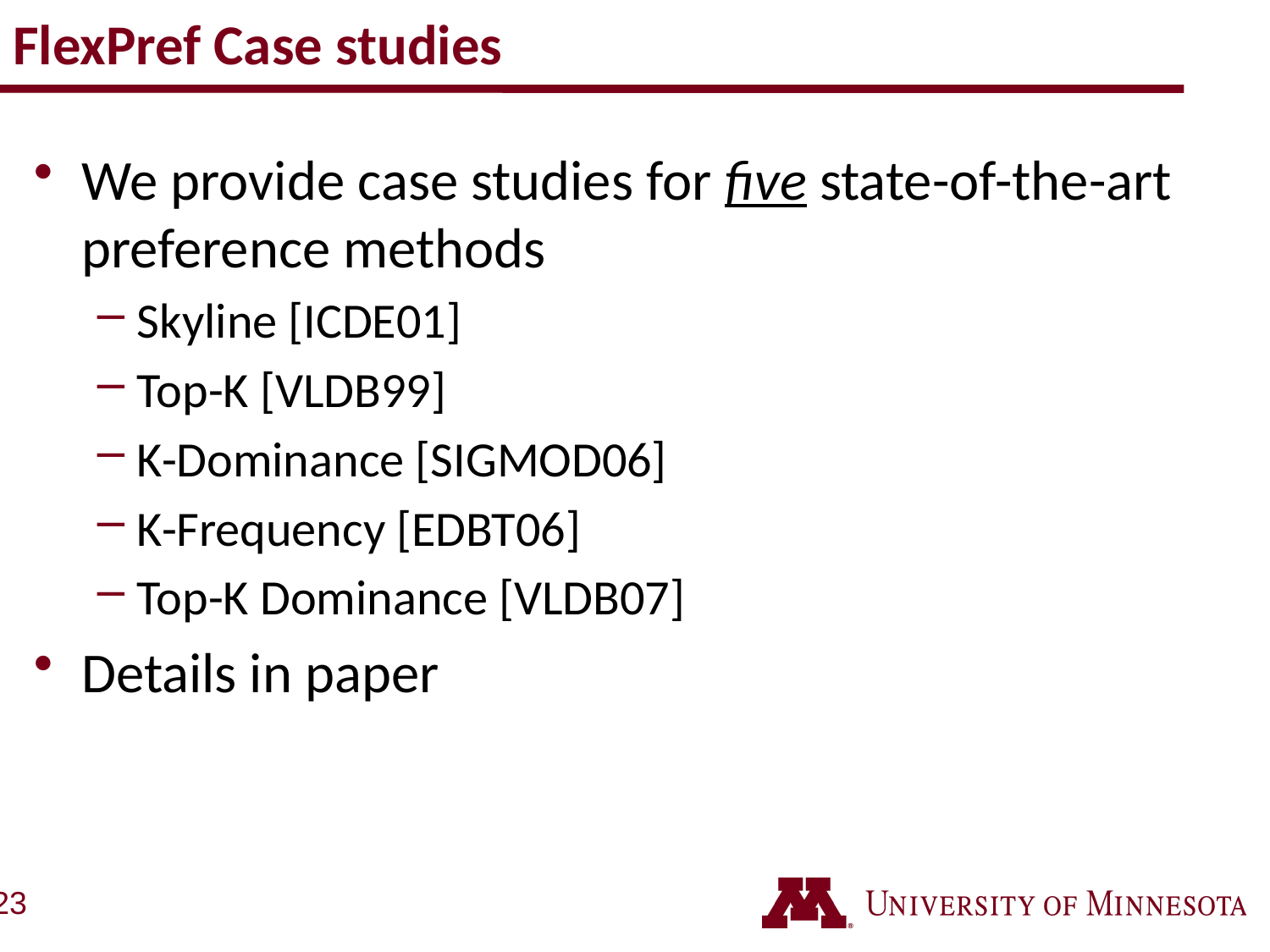

# FlexPref Case studies
We provide case studies for five state-of-the-art preference methods
Skyline [ICDE01]
Top-K [VLDB99]
K-Dominance [SIGMOD06]
K-Frequency [EDBT06]
Top-K Dominance [VLDB07]
Details in paper